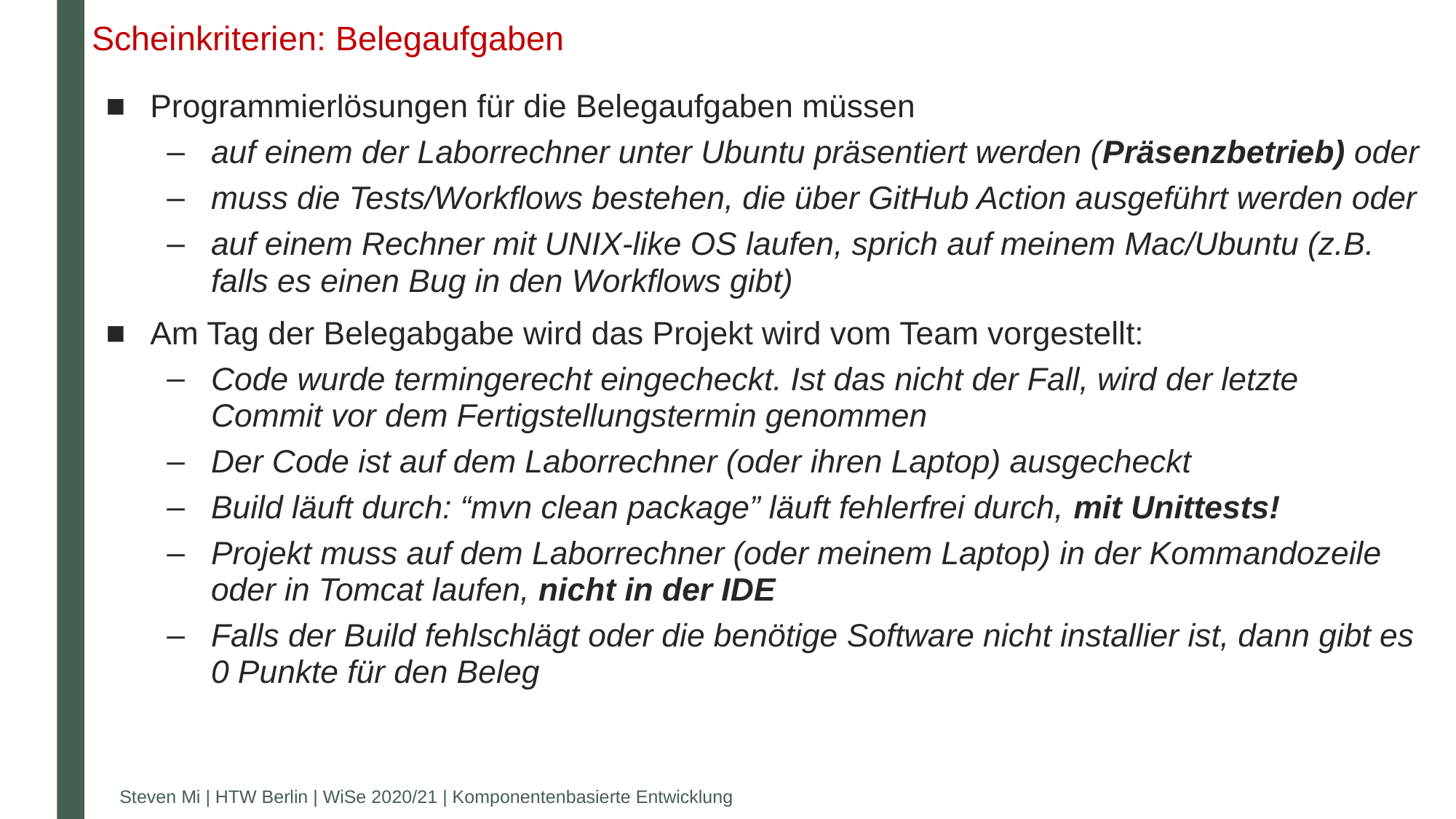

# Scheinkriterien: Belegaufgaben
Programmierlösungen für die Belegaufgaben müssen
auf einem der Laborrechner unter Ubuntu präsentiert werden (Präsenzbetrieb) oder
muss die Tests/Workflows bestehen, die über GitHub Action ausgeführt werden oder
auf einem Rechner mit UNIX-like OS laufen, sprich auf meinem Mac/Ubuntu (z.B. falls es einen Bug in den Workflows gibt)
Am Tag der Belegabgabe wird das Projekt wird vom Team vorgestellt:
Code wurde termingerecht eingecheckt. Ist das nicht der Fall, wird der letzte Commit vor dem Fertigstellungstermin genommen
Der Code ist auf dem Laborrechner (oder ihren Laptop) ausgecheckt
Build läuft durch: “mvn clean package” läuft fehlerfrei durch, mit Unittests!
Projekt muss auf dem Laborrechner (oder meinem Laptop) in der Kommandozeile oder in Tomcat laufen, nicht in der IDE
Falls der Build fehlschlägt oder die benötige Software nicht installier ist, dann gibt es 0 Punkte für den Beleg

Steven Mi | HTW Berlin | WiSe 2020/21 | Komponentenbasierte Entwicklung